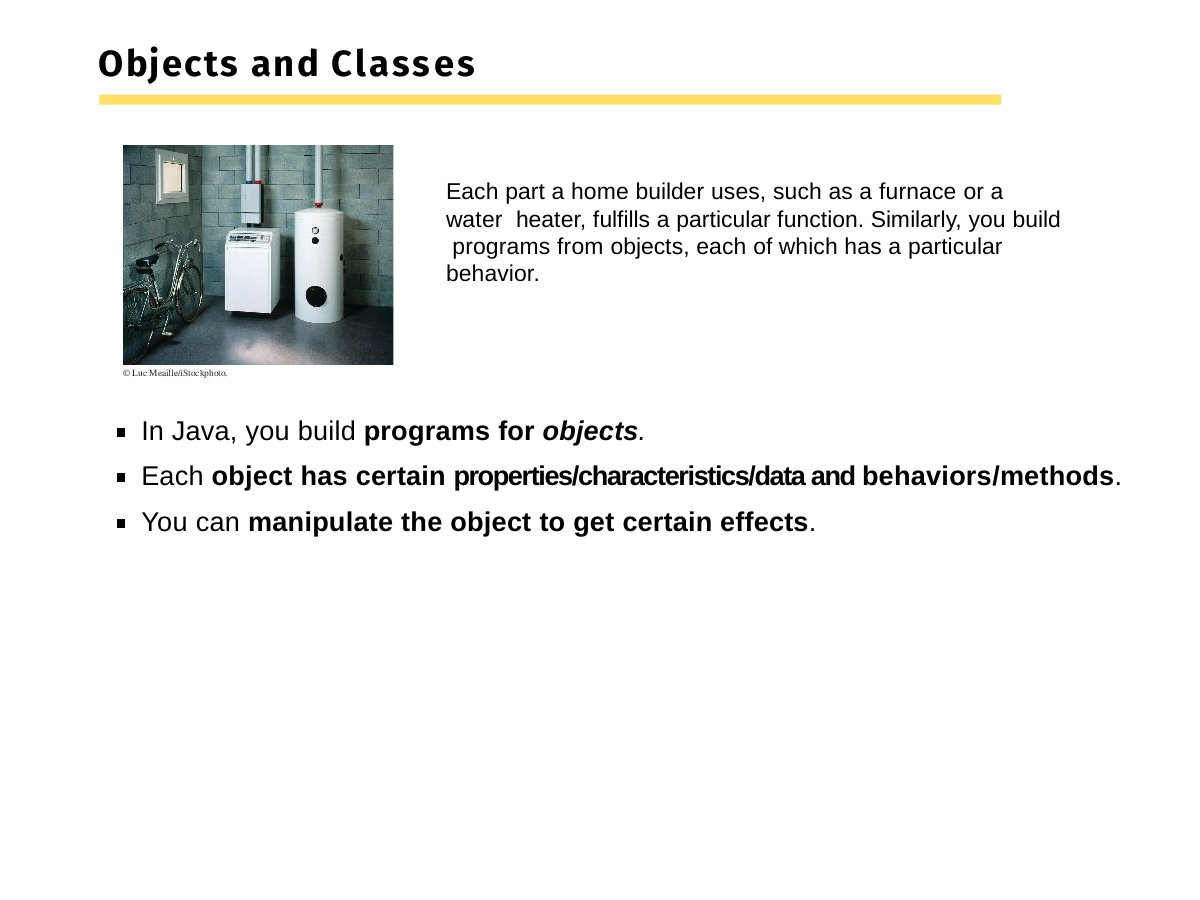

# Objects and Classes

Each part a home builder uses, such as a furnace or a water  heater, fulfills a particular function. Similarly, you build  programs from objects, each of which has a particular  behavior.
In Java, you build programs for objects.
Each object has certain properties/characteristics/data and behaviors/methods.
You can manipulate the object to get certain effects.